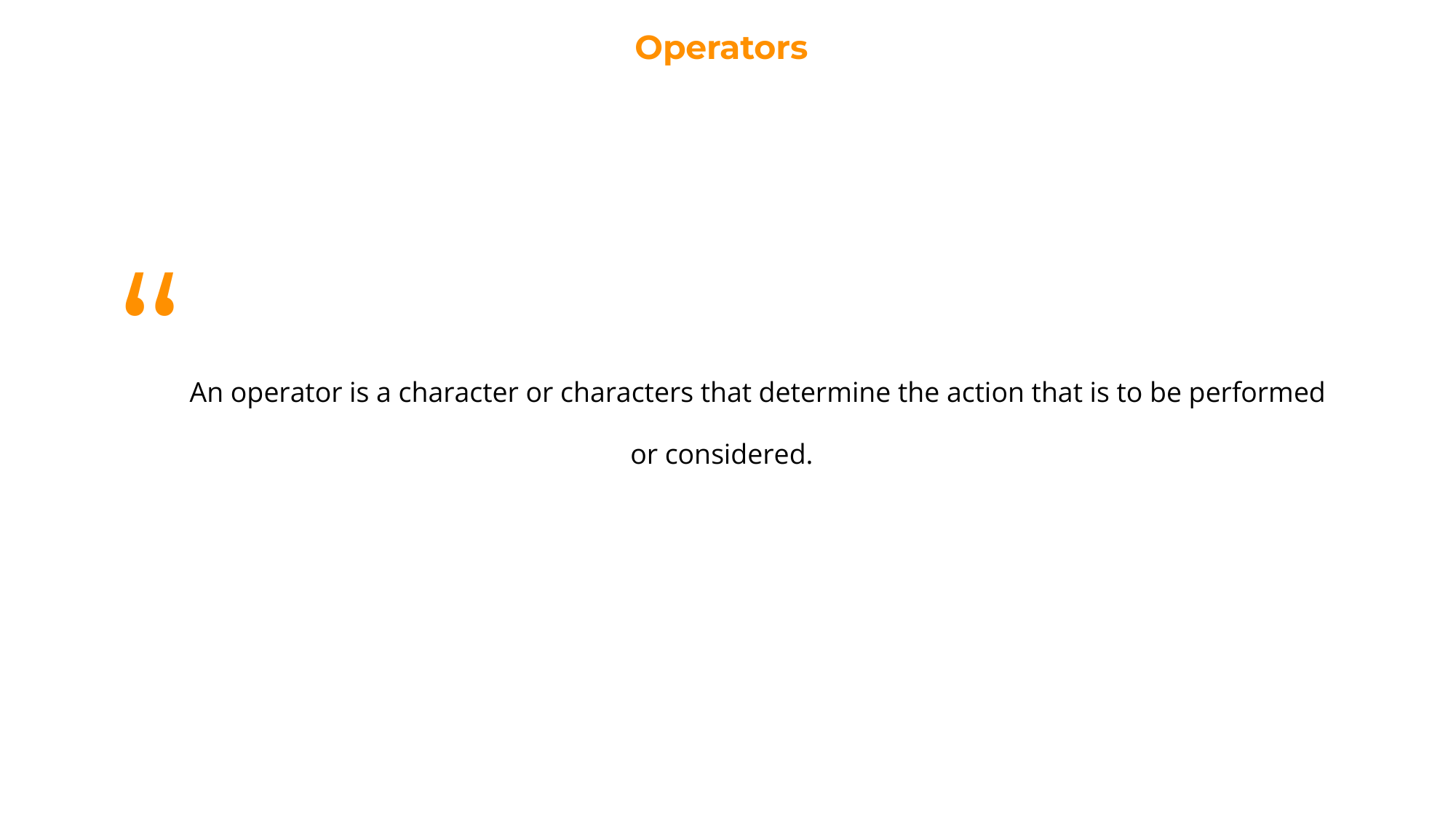

Operators
“ An operator is a character or characters that determine the action that is to be performed or considered.